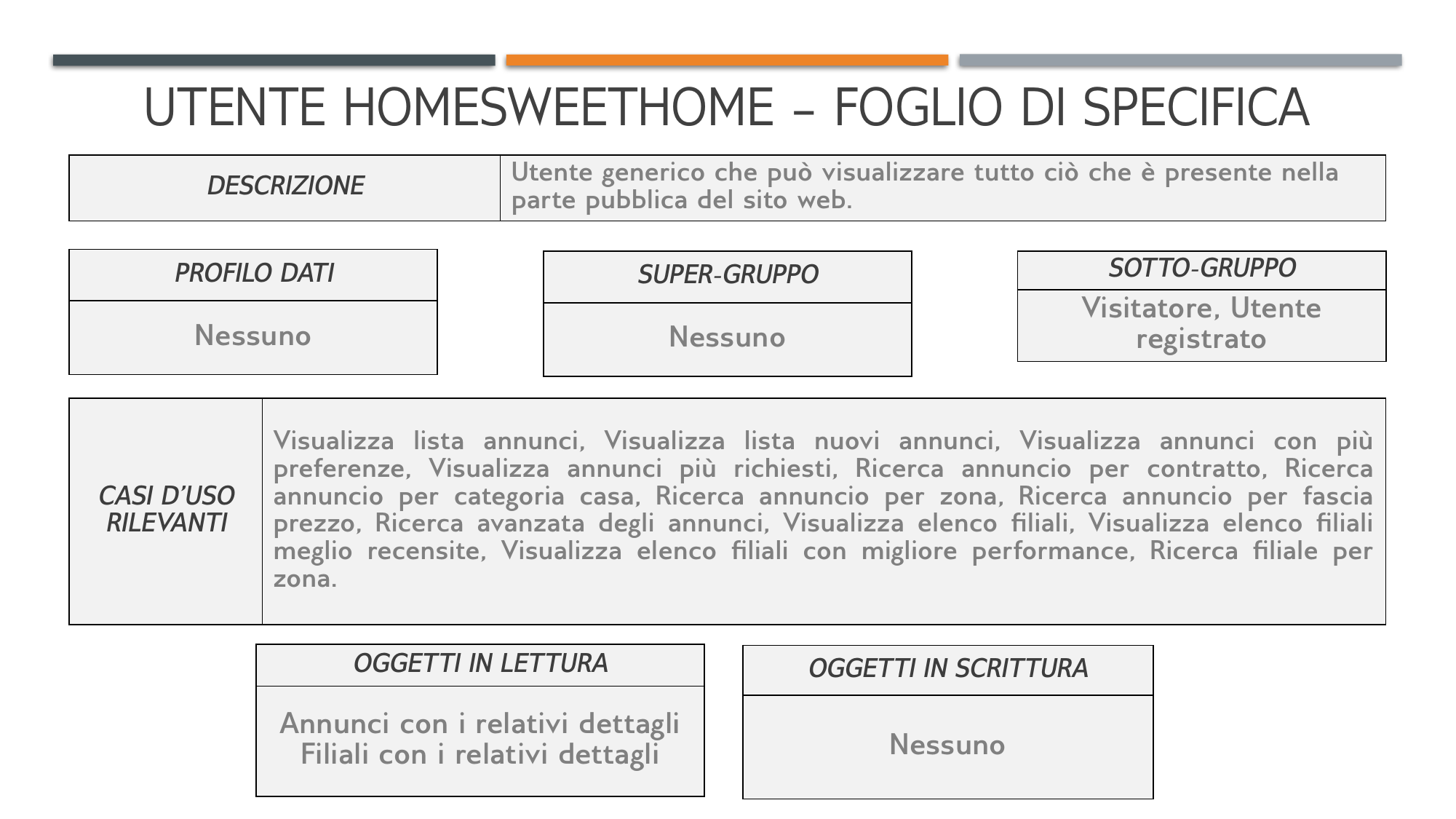

# Utente homesweetHome – Foglio di specifica
| DESCRIZIONE | Utente generico che può visualizzare tutto ciò che è presente nella parte pubblica del sito web. |
| --- | --- |
| PROFILO DATI |
| --- |
| Nessuno |
| SUPER-GRUPPO |
| --- |
| Nessuno |
| SOTTO-GRUPPO |
| --- |
| Visitatore, Utente registrato |
| CASI D’USO RILEVANTI | Visualizza lista annunci, Visualizza lista nuovi annunci, Visualizza annunci con più preferenze, Visualizza annunci più richiesti, Ricerca annuncio per contratto, Ricerca annuncio per categoria casa, Ricerca annuncio per zona, Ricerca annuncio per fascia prezzo, Ricerca avanzata degli annunci, Visualizza elenco filiali, Visualizza elenco filiali meglio recensite, Visualizza elenco filiali con migliore performance, Ricerca filiale per zona. |
| --- | --- |
| OGGETTI IN LETTURA |
| --- |
| Annunci con i relativi dettagli Filiali con i relativi dettagli |
| OGGETTI IN SCRITTURA |
| --- |
| Nessuno |